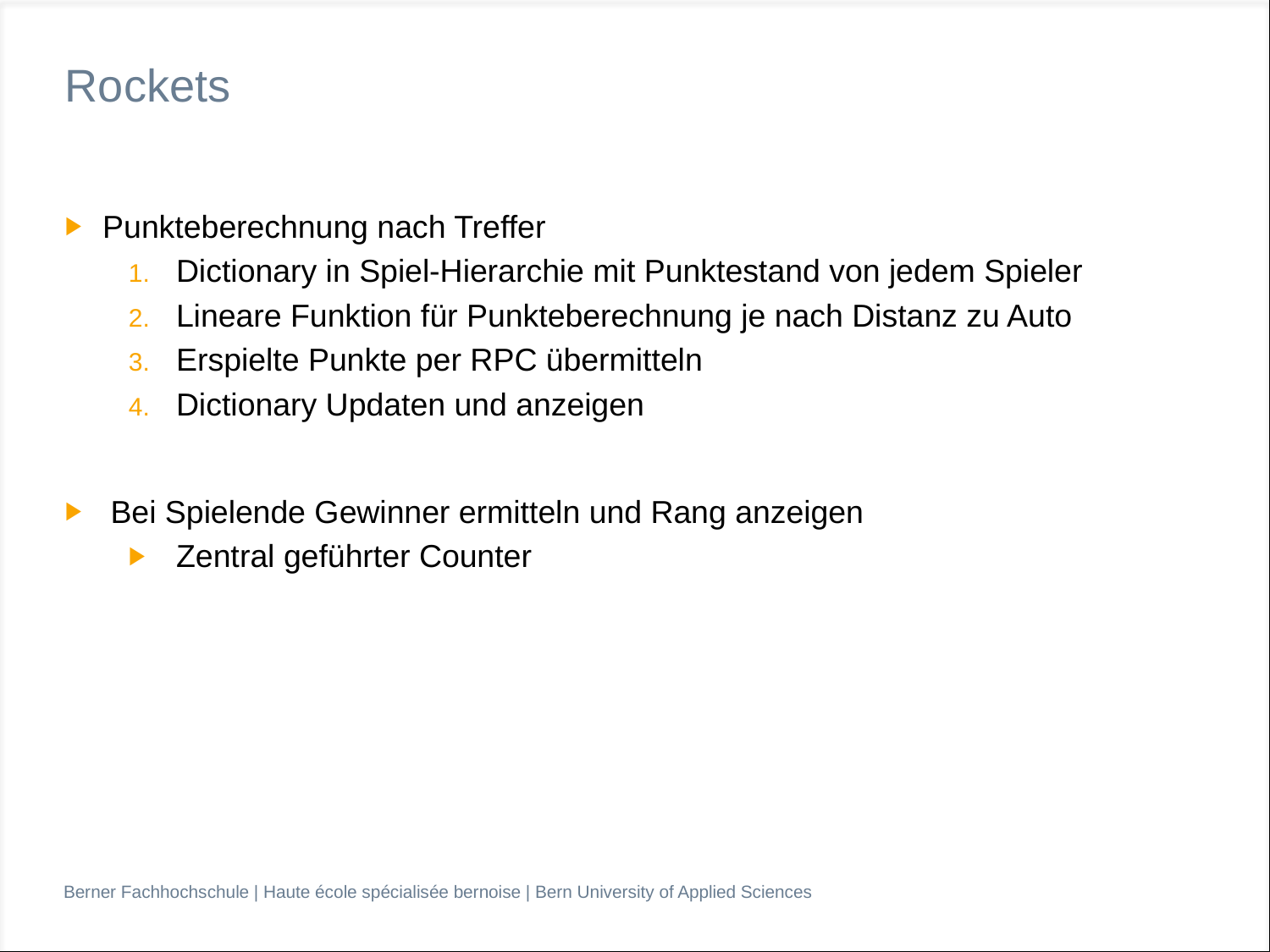

# Rockets
Punkteberechnung nach Treffer
Dictionary in Spiel-Hierarchie mit Punktestand von jedem Spieler
Lineare Funktion für Punkteberechnung je nach Distanz zu Auto
Erspielte Punkte per RPC übermitteln
Dictionary Updaten und anzeigen

Bei Spielende Gewinner ermitteln und Rang anzeigen
Zentral geführter Counter